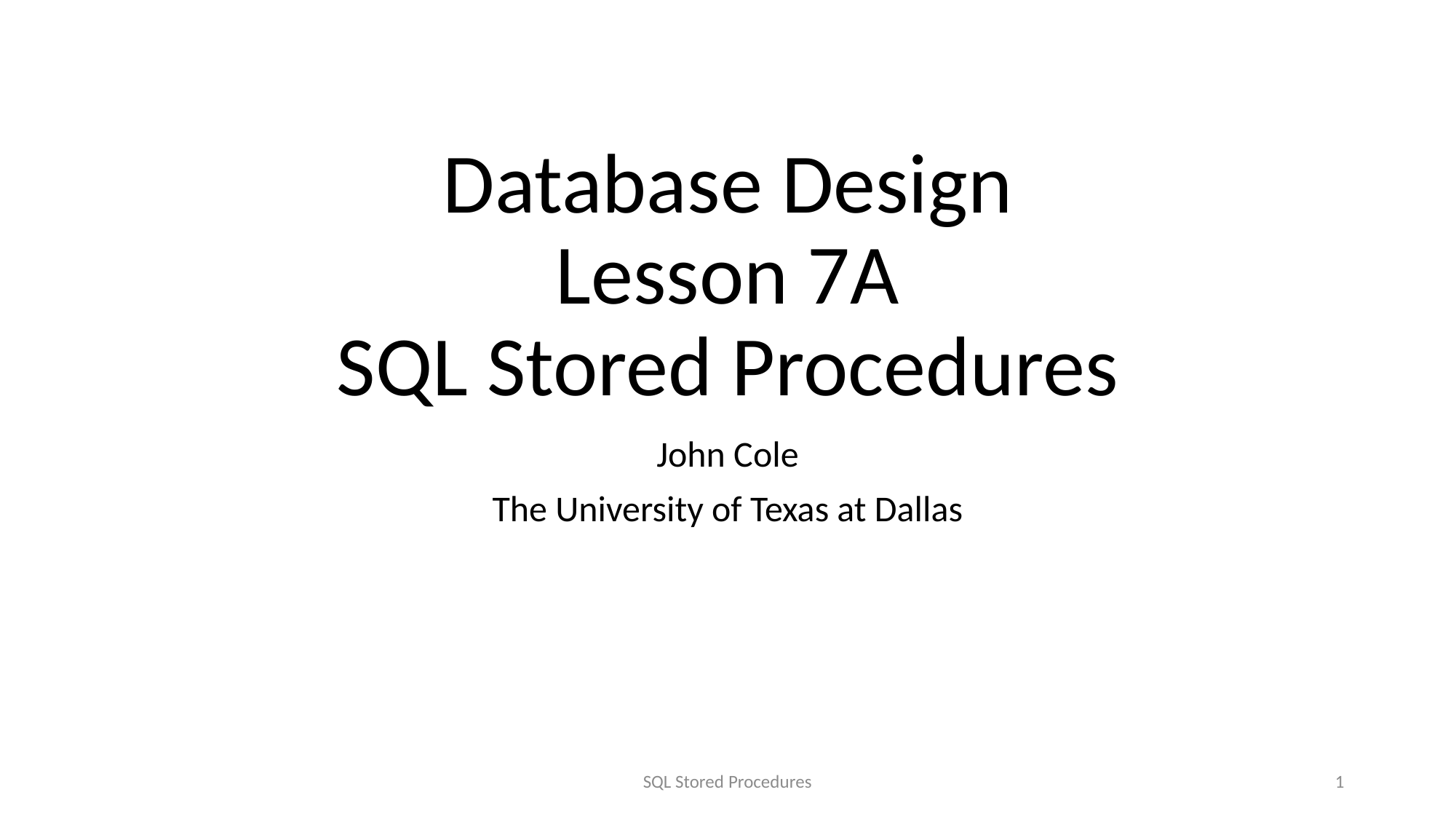

# Database Design Lesson 7A SQL Stored Procedures
John Cole
The University of Texas at Dallas
SQL Stored Procedures
1